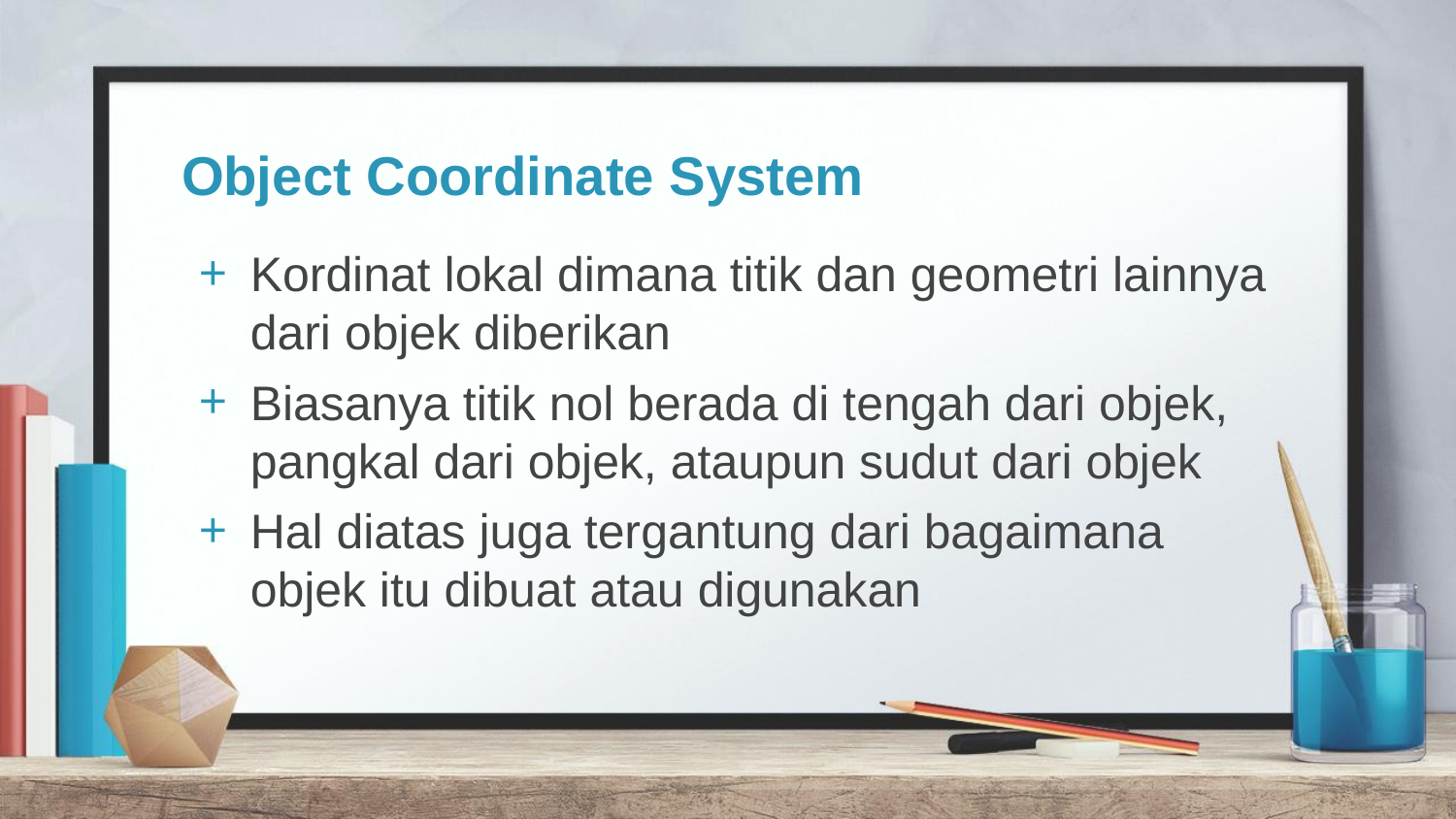

# Object Coordinate System
Kordinat lokal dimana titik dan geometri lainnya dari objek diberikan
Biasanya titik nol berada di tengah dari objek, pangkal dari objek, ataupun sudut dari objek
Hal diatas juga tergantung dari bagaimana objek itu dibuat atau digunakan